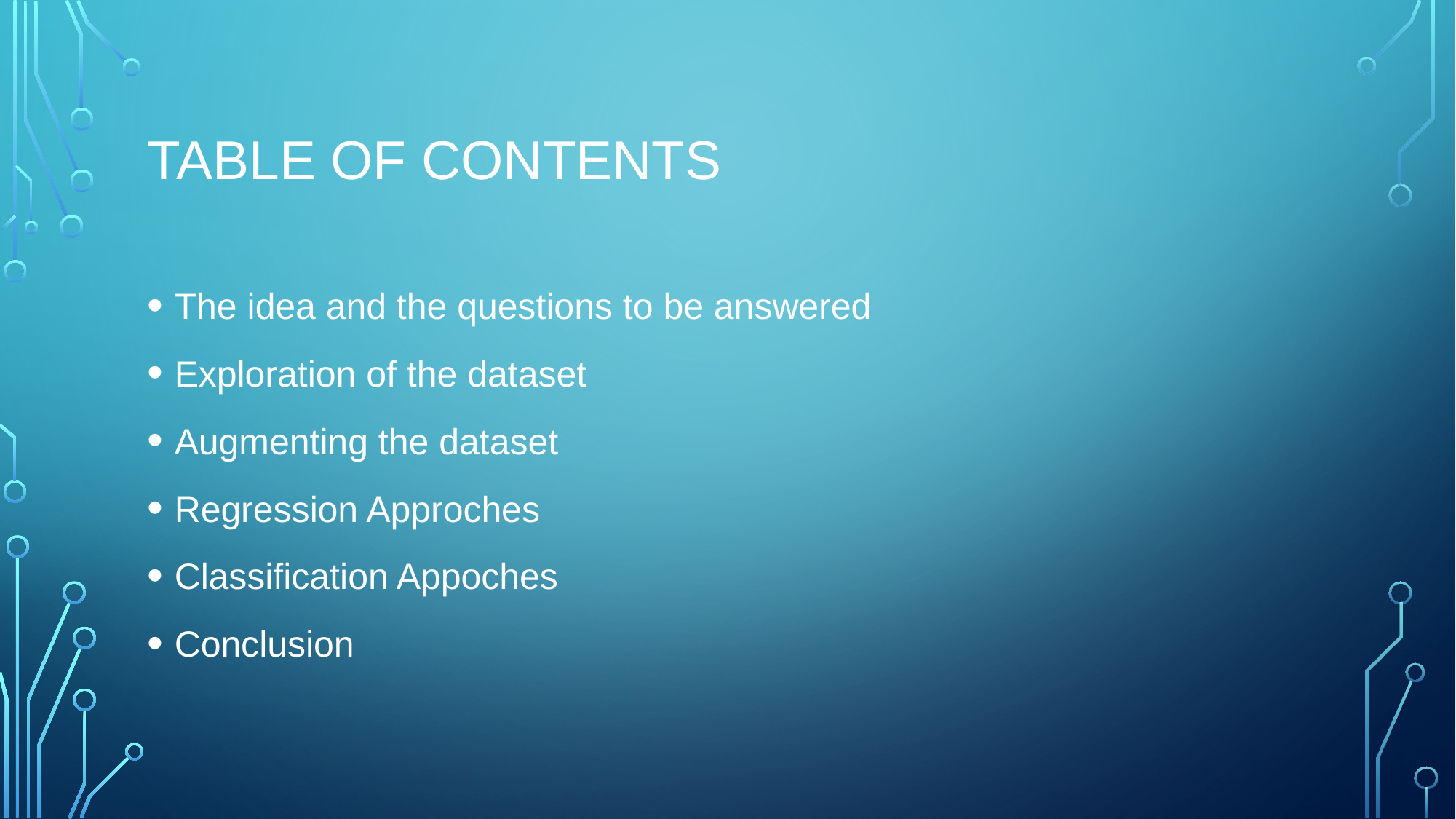

# Table of contents
The idea and the questions to be answered
Exploration of the dataset
Augmenting the dataset
Regression Approches
Classification Appoches
Conclusion